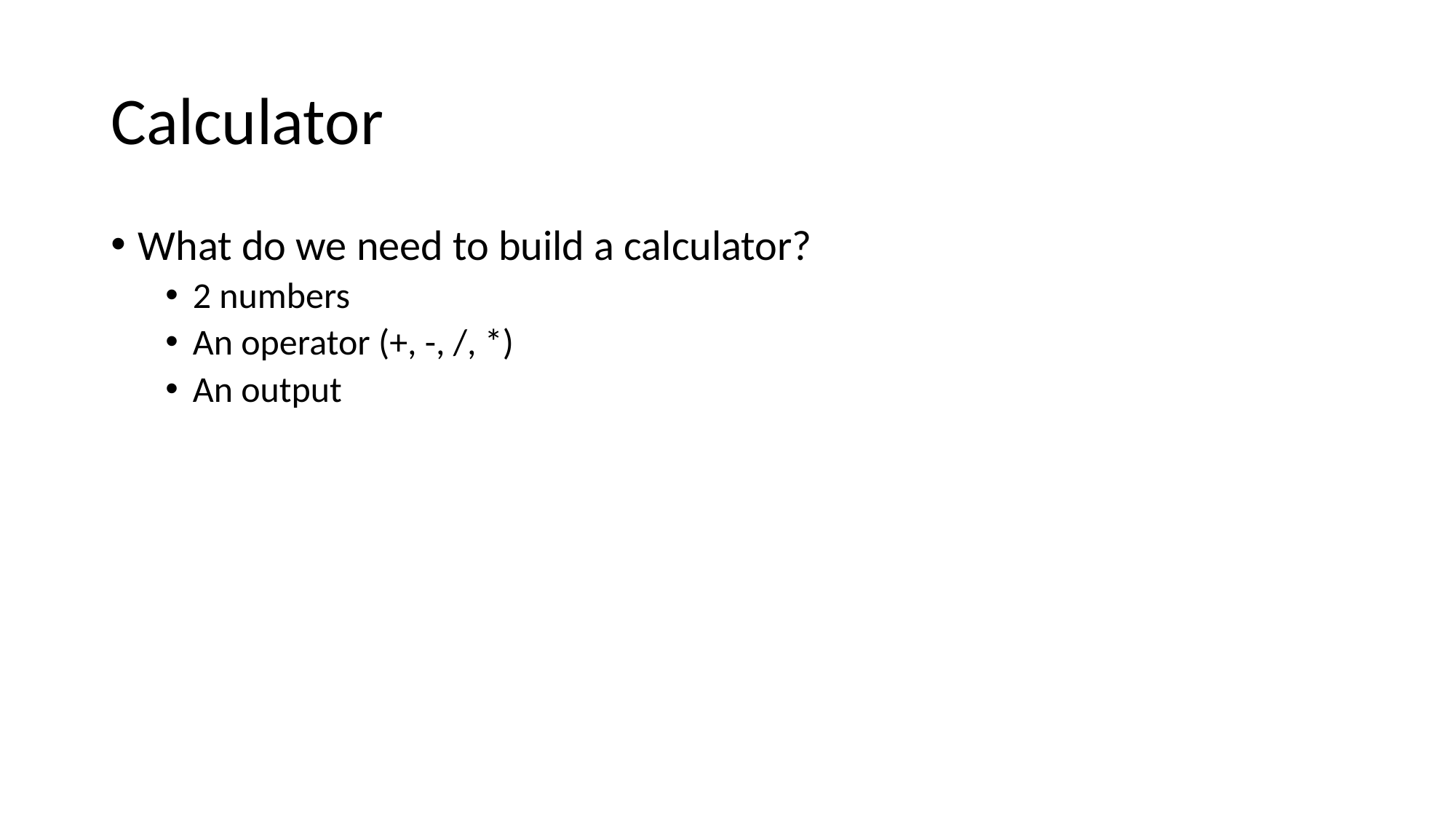

# Calculator
What do we need to build a calculator?
2 numbers
An operator (+, -, /, *)
An output